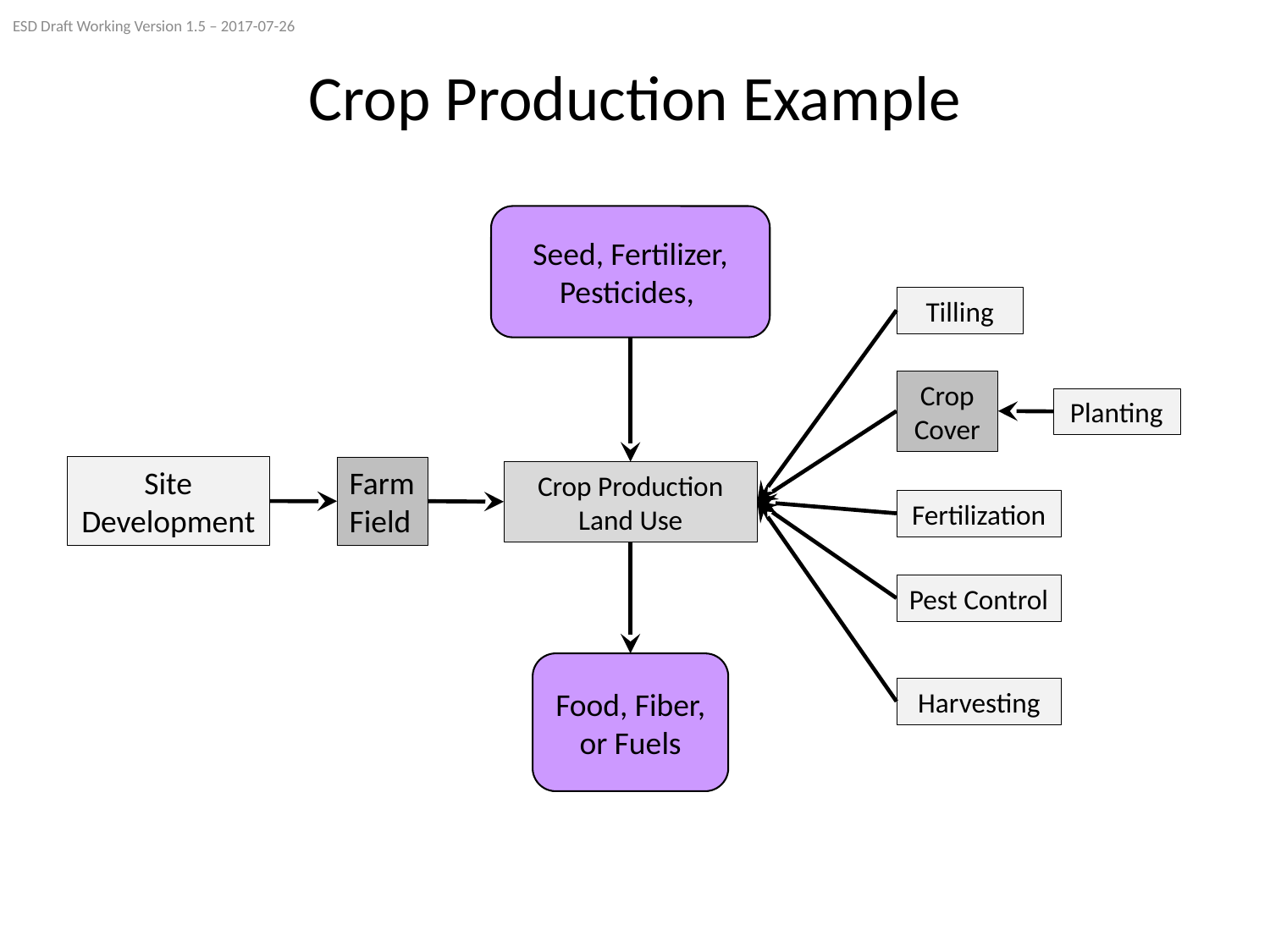

ESD Draft Working Version 1.5 – 2017-07-26
# Crop Production Example
Seed, Fertilizer, Pesticides,
Tilling
Crop Cover
Planting
Site
Development
Farm
Field
Crop Production
Land Use
Fertilization
Pest Control
Food, Fiber, or Fuels
Harvesting